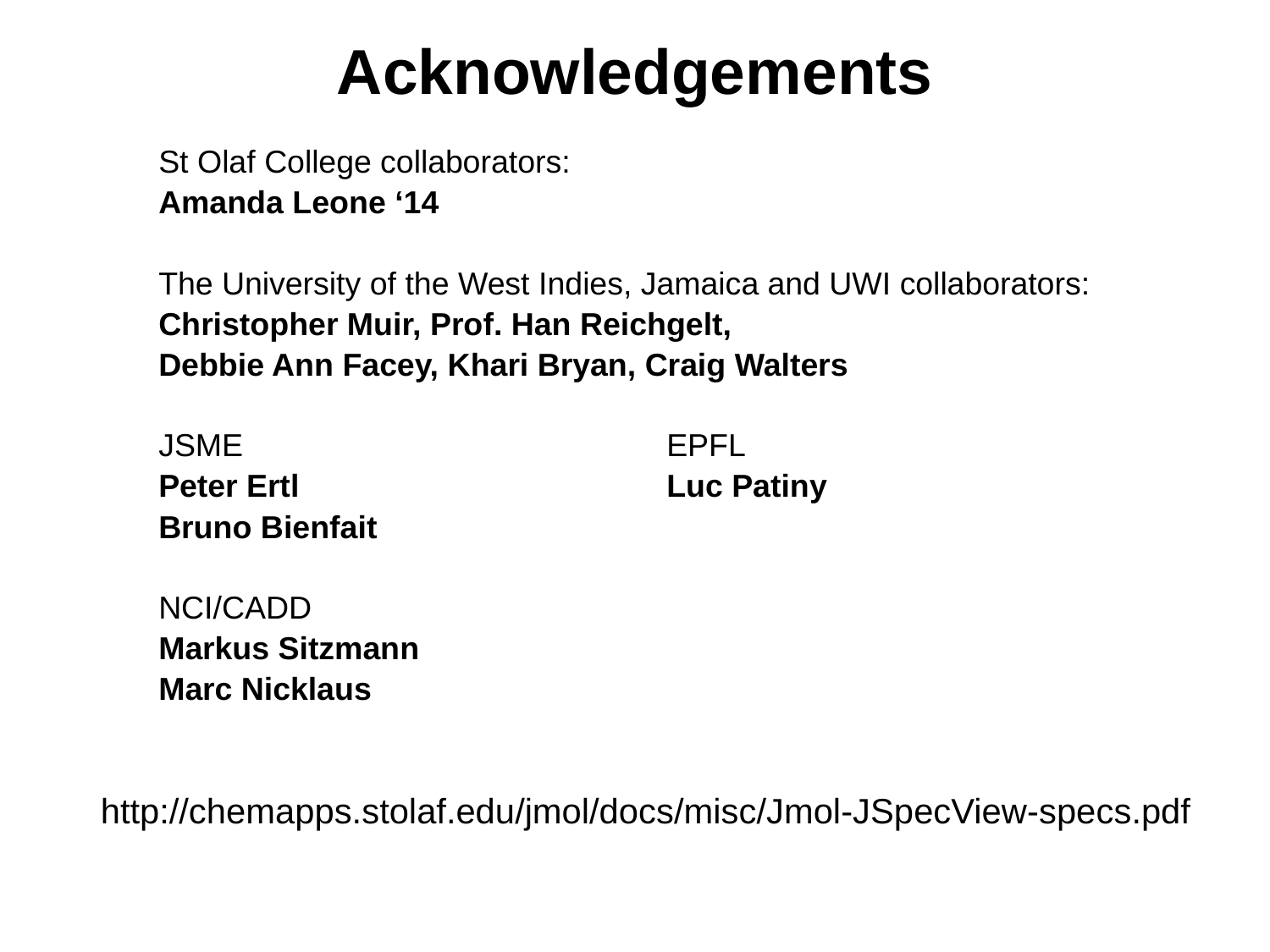

Acknowledgements
St Olaf College collaborators:
Amanda Leone ‘14

The University of the West Indies, Jamaica and UWI collaborators:
Christopher Muir, Prof. Han Reichgelt,
Debbie Ann Facey, Khari Bryan, Craig Walters

JSME				EPFL
Peter Ertl			Luc Patiny
Bruno Bienfait

NCI/CADD
Markus Sitzmann
Marc Nicklaus
http://chemapps.stolaf.edu/jmol/docs/misc/Jmol-JSpecView-specs.pdf